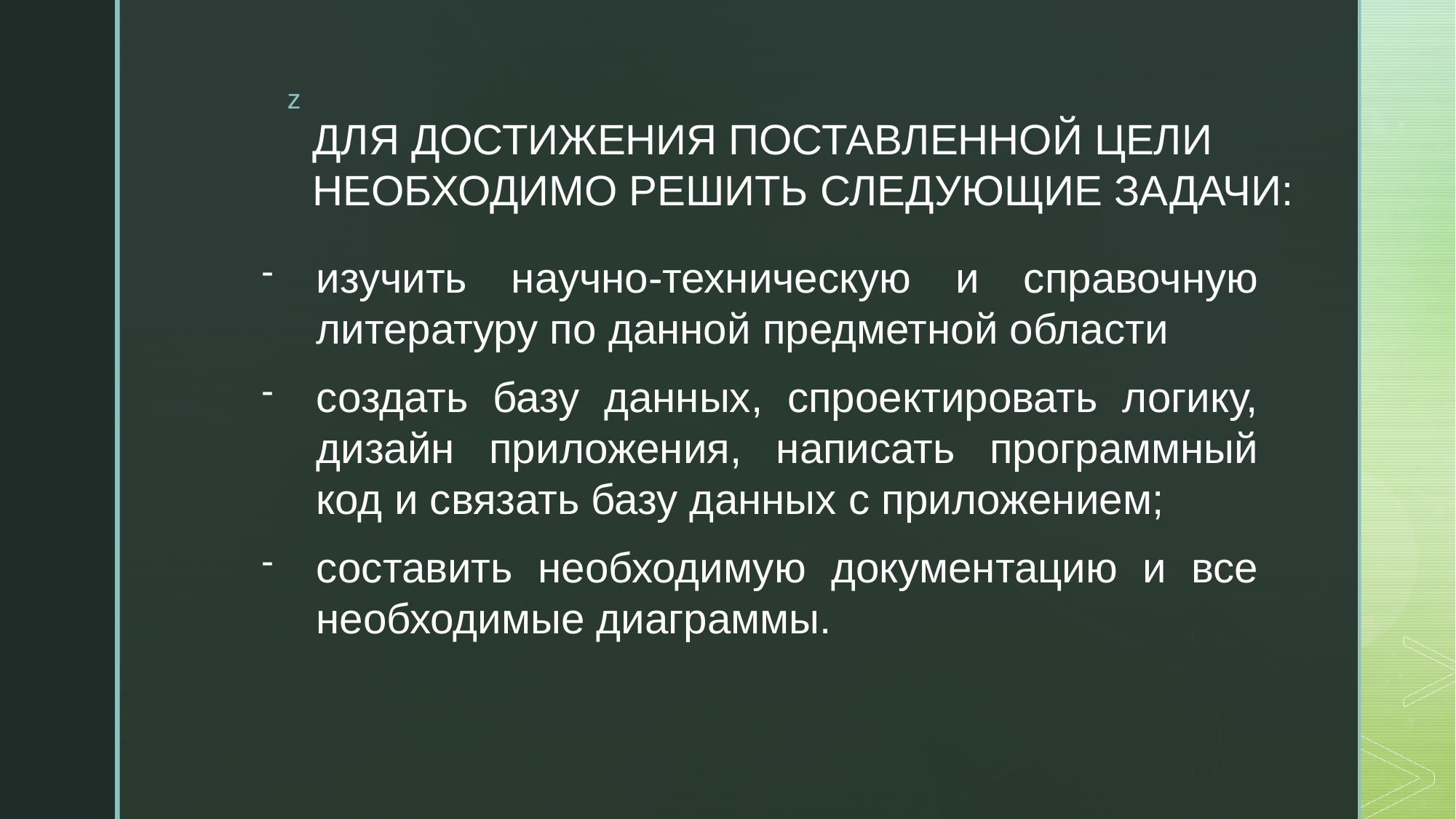

Для достижения поставленной цели необходимо решить следующие задачи:
изучить научно-техническую и справочную литературу по данной предметной области
создать базу данных, спроектировать логику, дизайн приложения, написать программный код и связать базу данных с приложением;
составить необходимую документацию и все необходимые диаграммы.